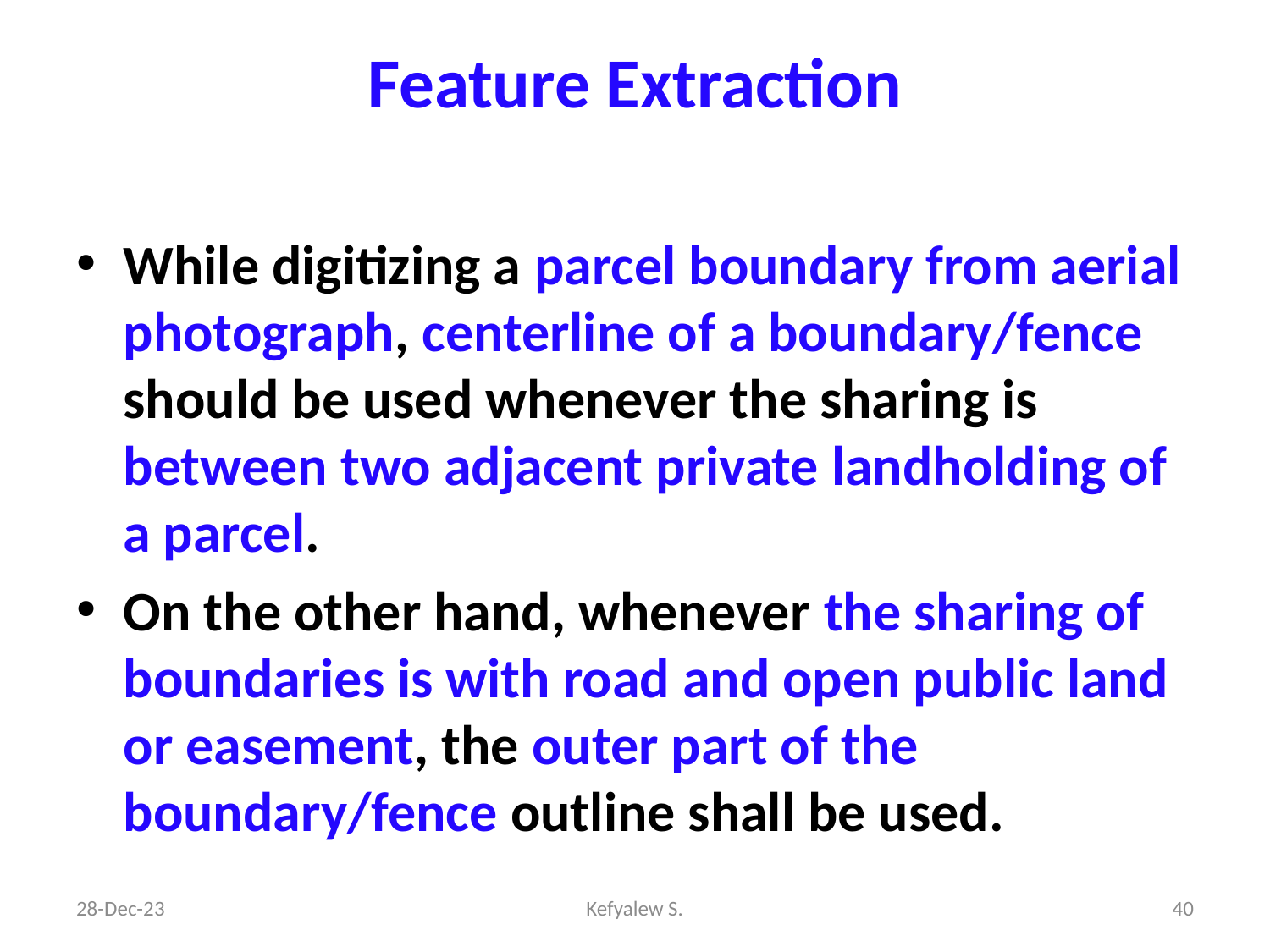

# Feature Extraction
While digitizing a parcel boundary from aerial photograph, centerline of a boundary/fence should be used whenever the sharing is between two adjacent private landholding of a parcel.
On the other hand, whenever the sharing of boundaries is with road and open public land or easement, the outer part of the boundary/fence outline shall be used.

28-Dec-23
Kefyalew S.
40